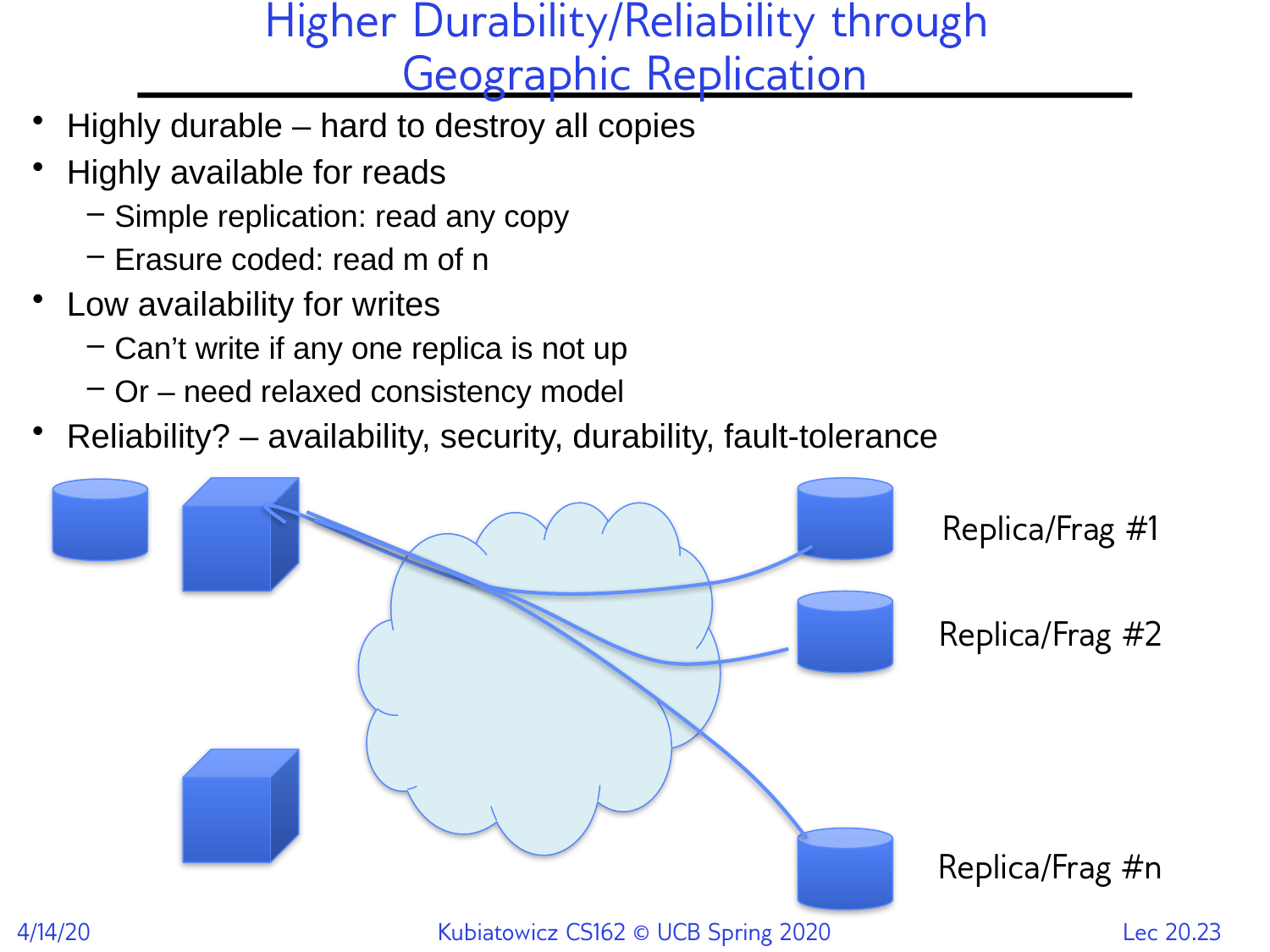

# Higher Durability/Reliability through Geographic Replication
Highly durable – hard to destroy all copies
Highly available for reads
Simple replication: read any copy
Erasure coded: read m of n
Low availability for writes
Can’t write if any one replica is not up
Or – need relaxed consistency model
Reliability? – availability, security, durability, fault-tolerance

Replica/Frag #1

Replica/Frag #2

Replica/Frag #n